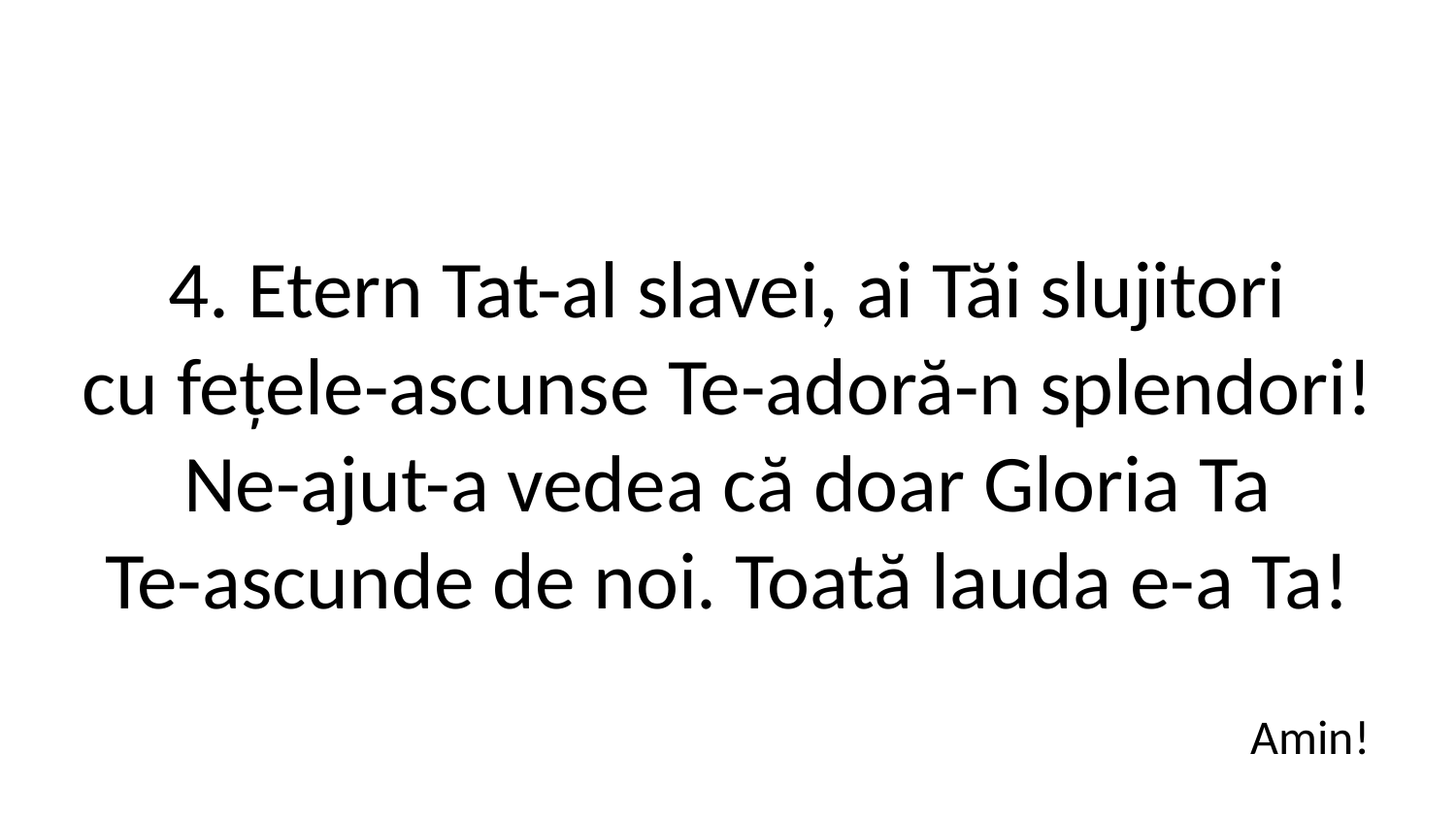

4. Etern Tat-al slavei, ai Tăi slujitori
cu fețele-ascunse Te-adoră-n splendori!
Ne-ajut-a vedea că doar Gloria Ta
Te-ascunde de noi. Toată lauda e-a Ta!

Amin!